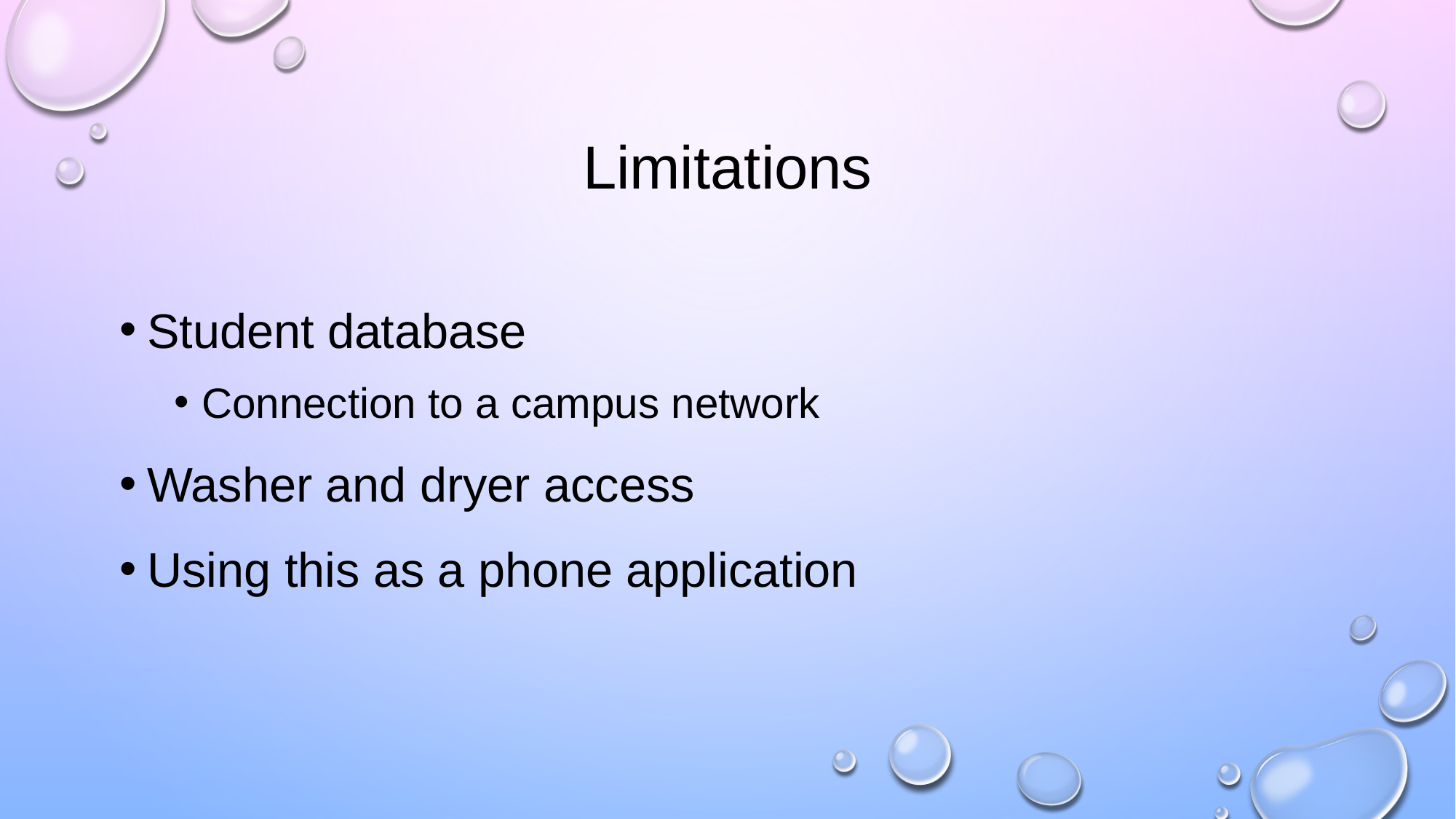

# Limitations
Student database
Connection to a campus network
Washer and dryer access
Using this as a phone application